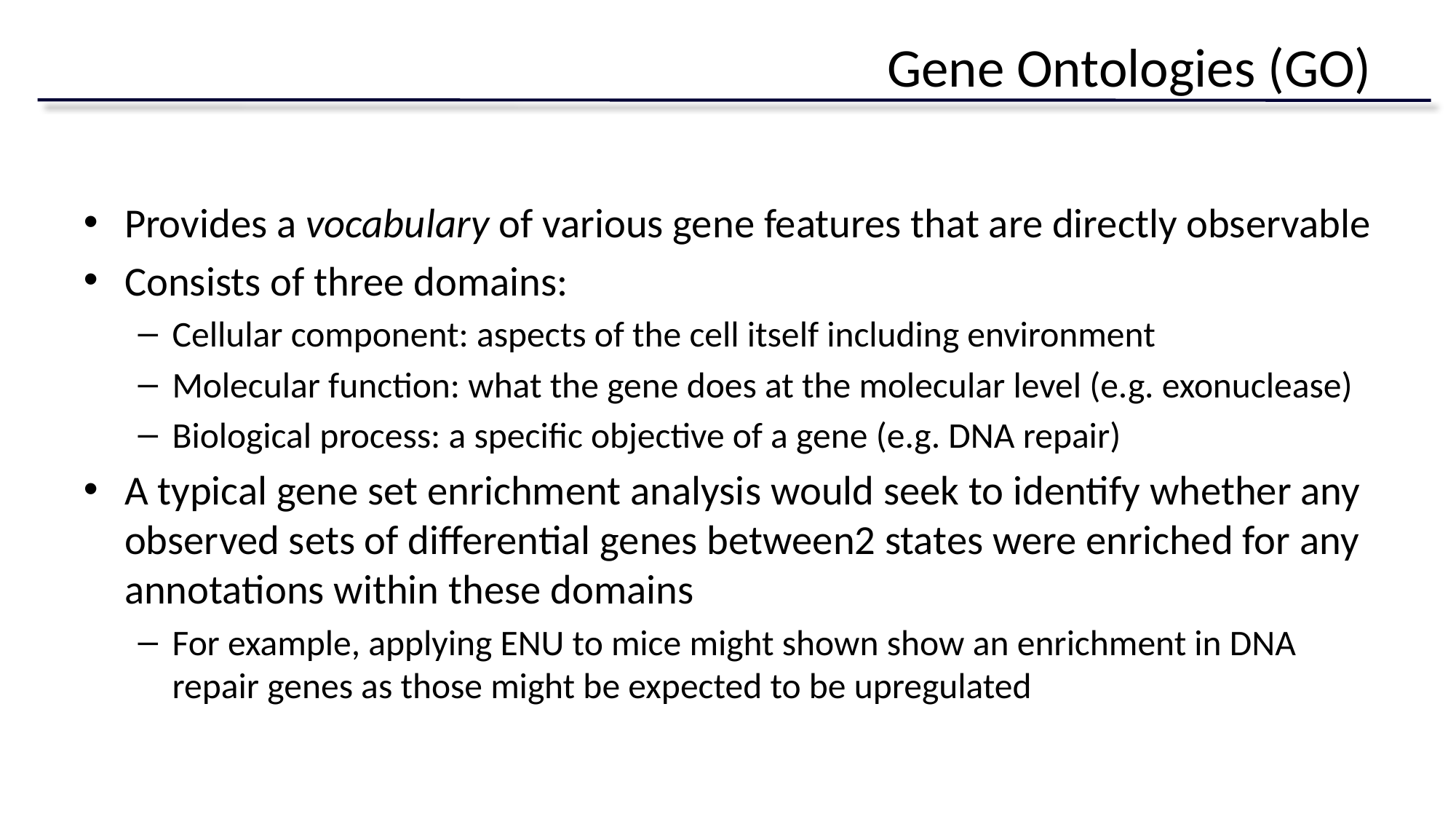

# Gene Ontologies (GO)
Provides a vocabulary of various gene features that are directly observable
Consists of three domains:
Cellular component: aspects of the cell itself including environment
Molecular function: what the gene does at the molecular level (e.g. exonuclease)
Biological process: a specific objective of a gene (e.g. DNA repair)
A typical gene set enrichment analysis would seek to identify whether any observed sets of differential genes between2 states were enriched for any annotations within these domains
For example, applying ENU to mice might shown show an enrichment in DNA repair genes as those might be expected to be upregulated